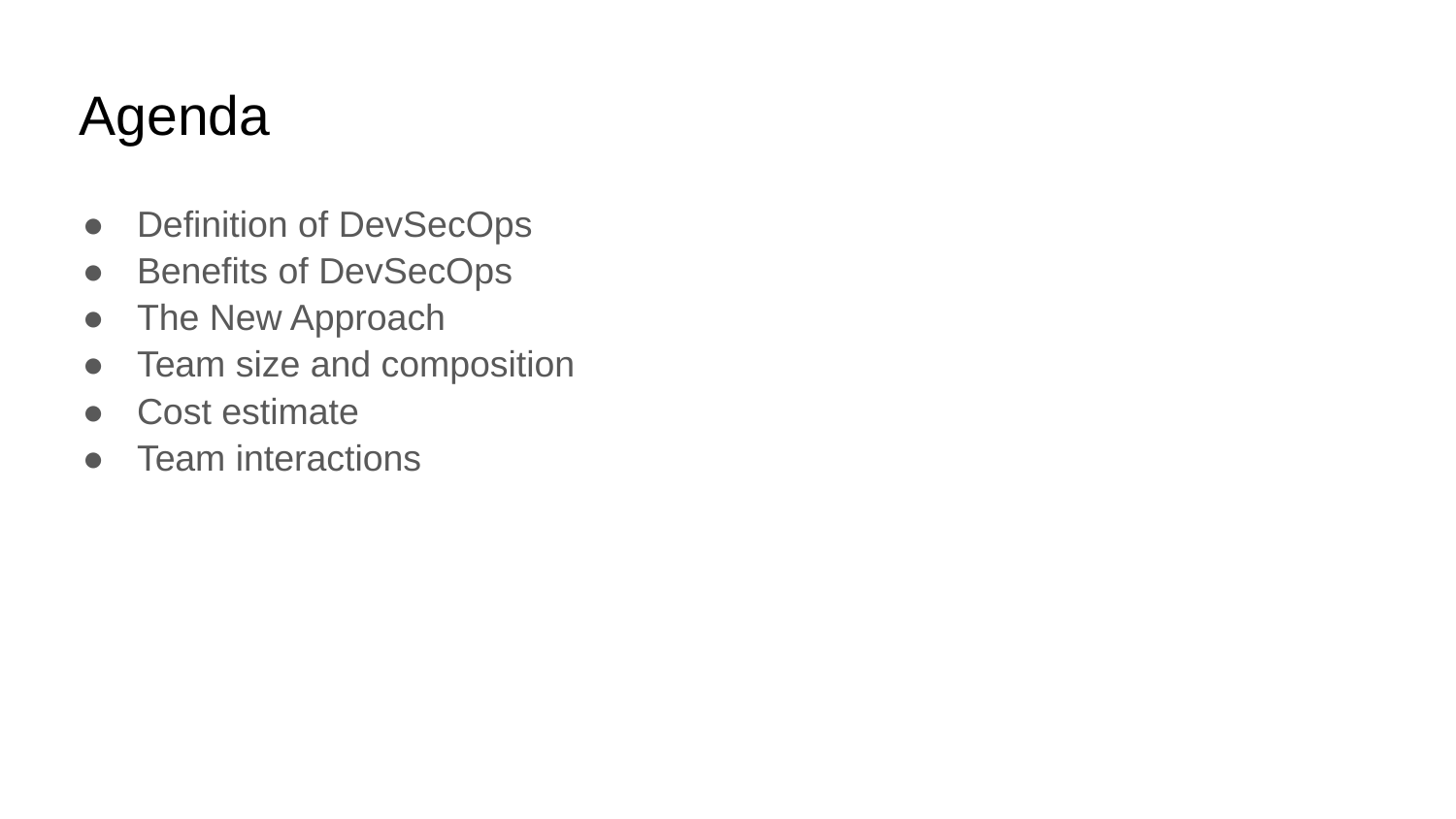

# Agenda
Definition of DevSecOps
Benefits of DevSecOps
The New Approach
Team size and composition
Cost estimate
Team interactions